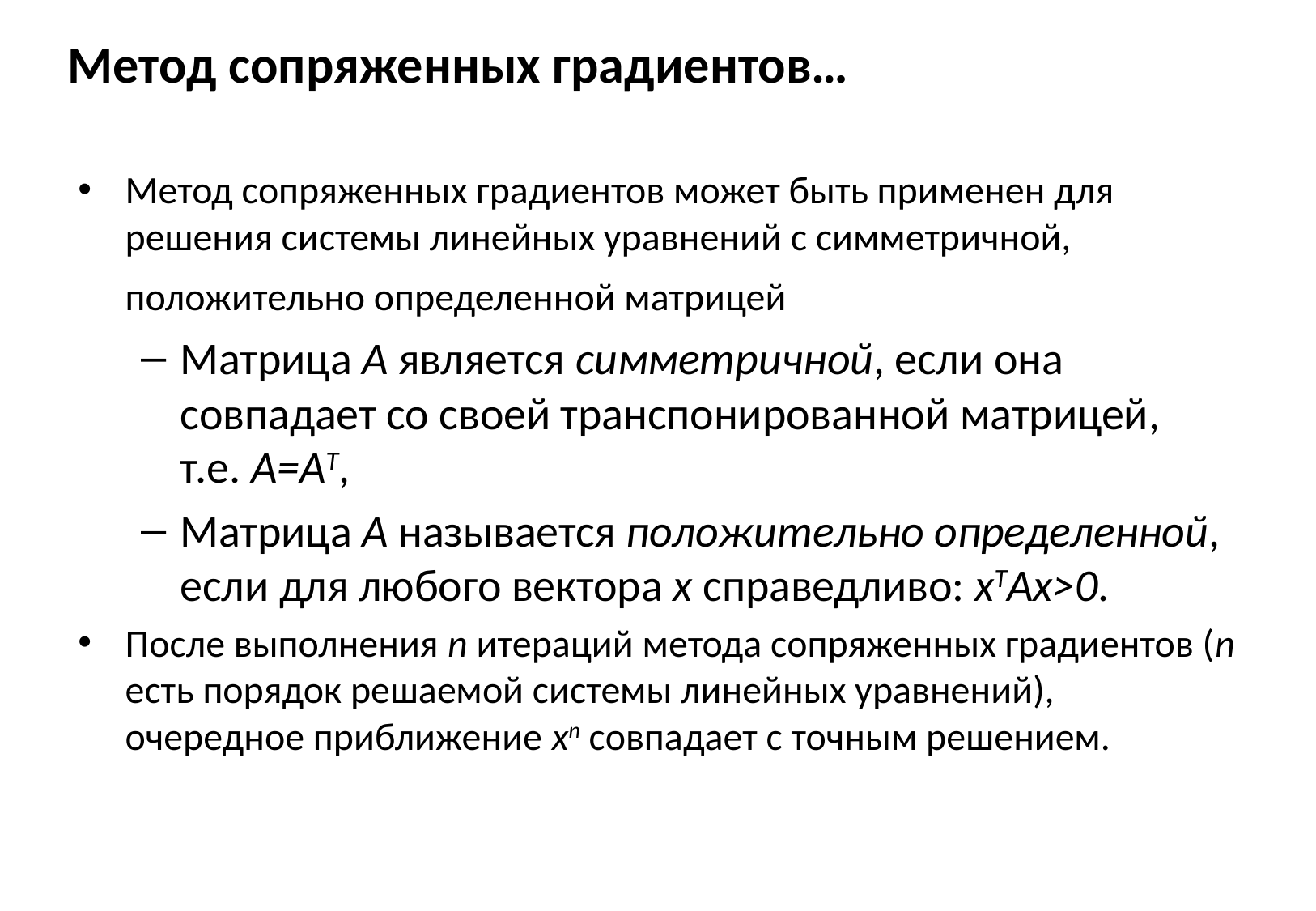

# Метод сопряженных градиентов…
Метод сопряженных градиентов может быть применен для решения системы линейных уравнений с симметричной, положительно определенной матрицей
Матрица А является симметричной, если она совпадает со своей транспонированной матрицей,
т.е. А=АТ,
Матрица А называется положительно определенной, если для любого вектора x справедливо: xTAx>0.
После выполнения n итераций метода сопряженных градиентов (n есть порядок решаемой системы линейных уравнений), очередное приближение xn совпадает с точным решением.